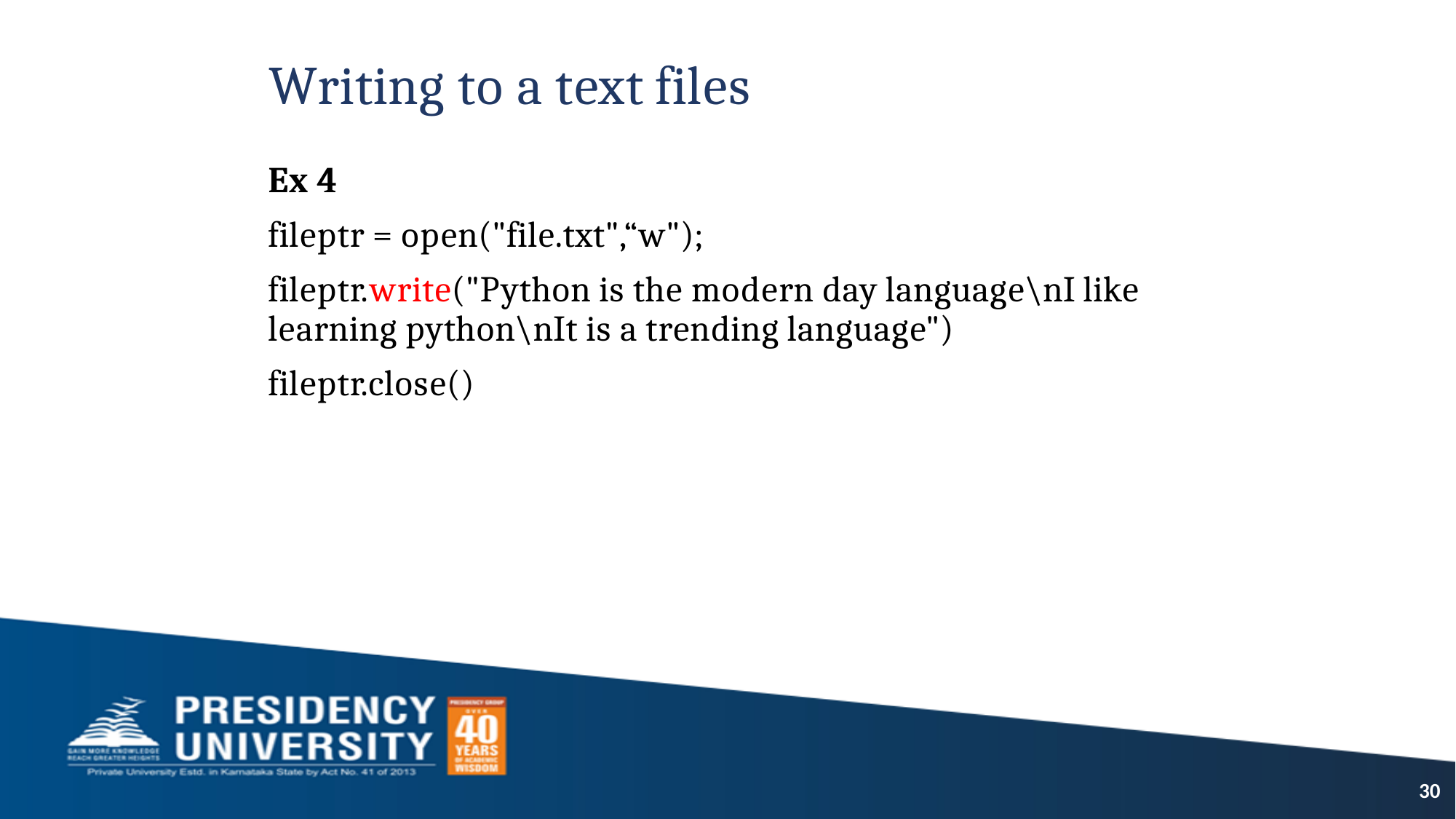

# Writing to a text files
Ex 4
fileptr = open("file.txt",“w");
fileptr.write("Python is the modern day language\nI like learning python\nIt is a trending language")
fileptr.close()

30